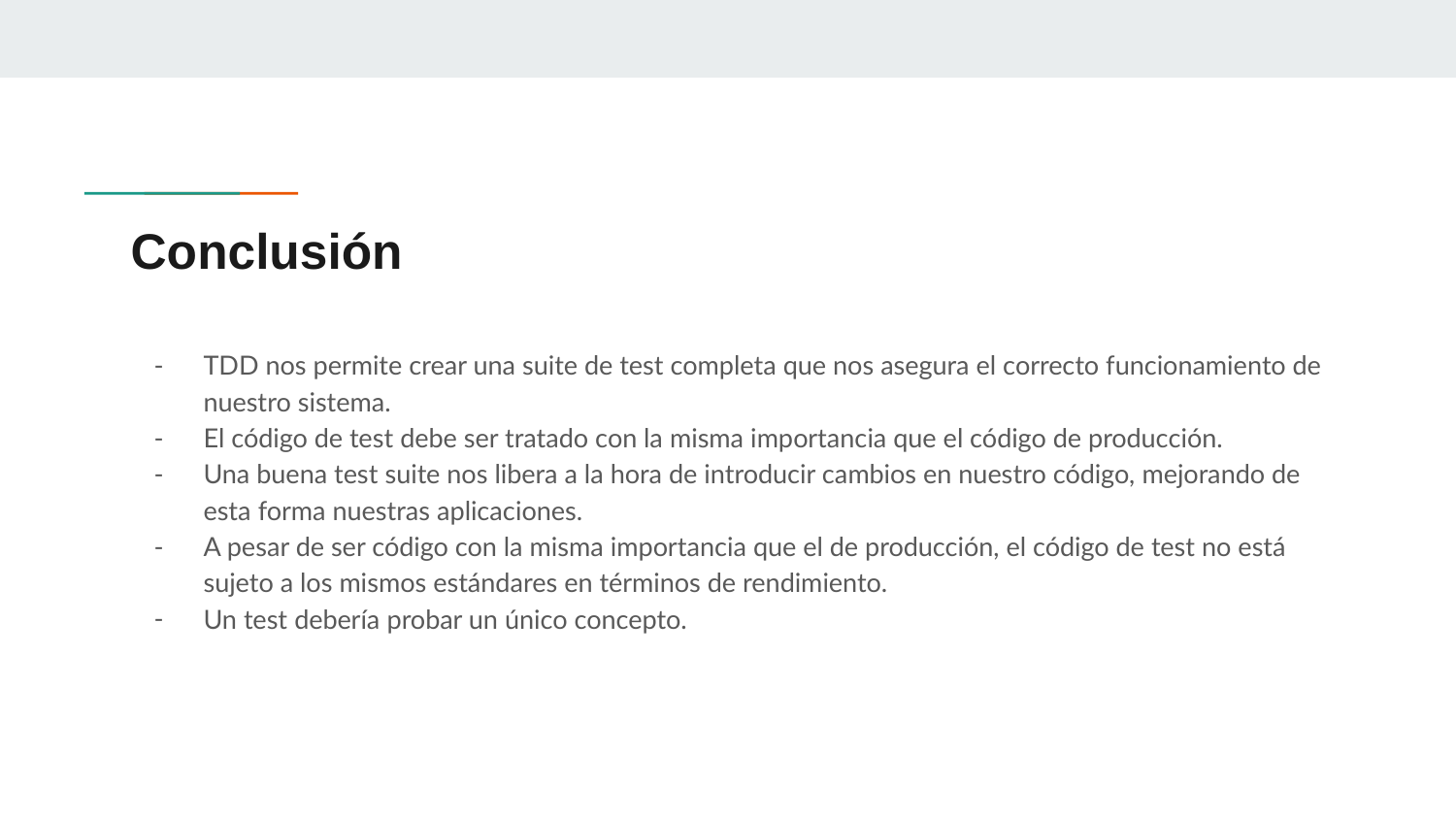

# Conclusión
TDD nos permite crear una suite de test completa que nos asegura el correcto funcionamiento de nuestro sistema.
El código de test debe ser tratado con la misma importancia que el código de producción.
Una buena test suite nos libera a la hora de introducir cambios en nuestro código, mejorando de esta forma nuestras aplicaciones.
A pesar de ser código con la misma importancia que el de producción, el código de test no está sujeto a los mismos estándares en términos de rendimiento.
Un test debería probar un único concepto.